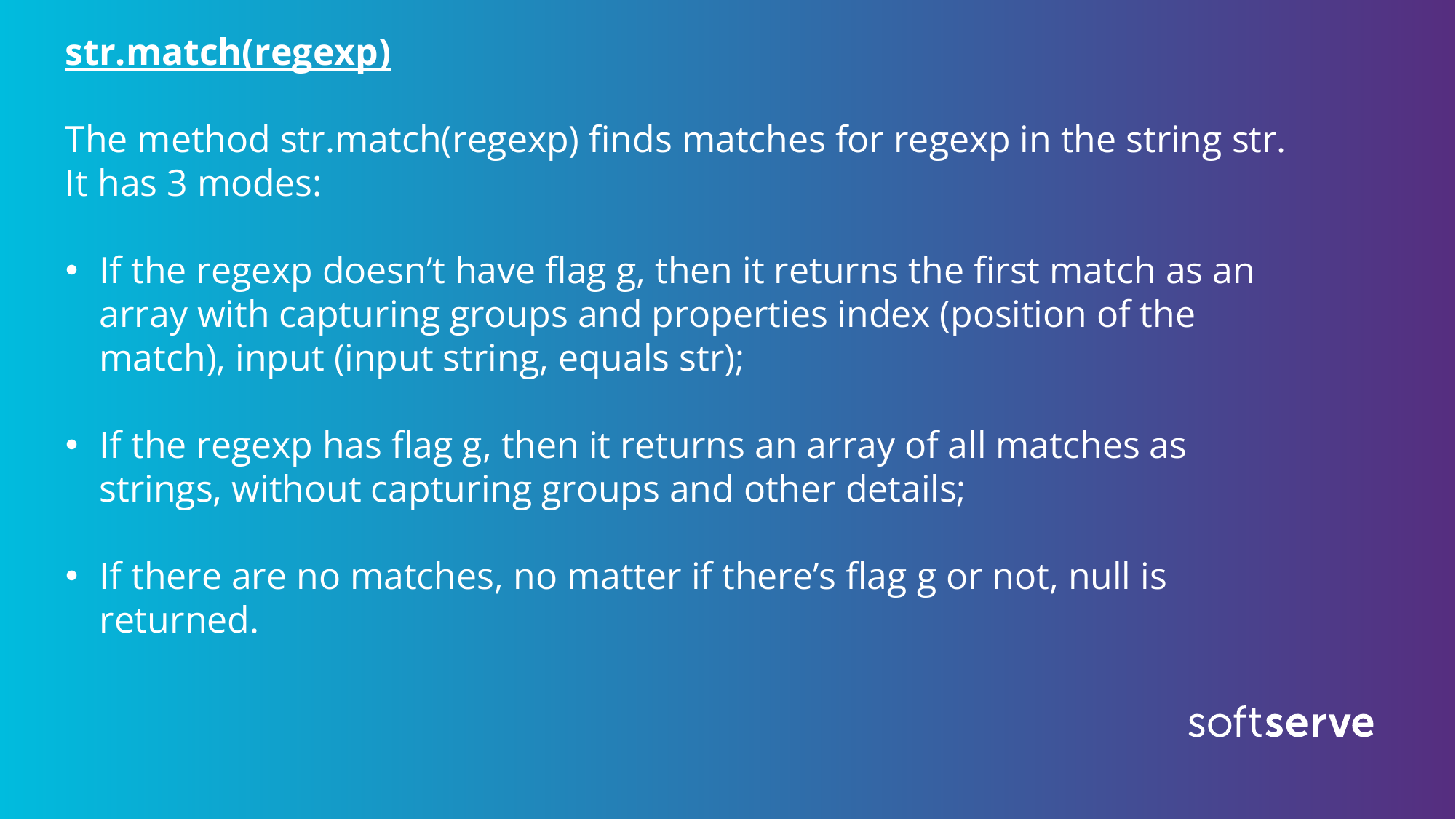

str.match(regexp)

The method str.match(regexp) finds matches for regexp in the string str.
It has 3 modes:

If the regexp doesn’t have flag g, then it returns the first match as an array with capturing groups and properties index (position of the match), input (input string, equals str);

If the regexp has flag g, then it returns an array of all matches as strings, without capturing groups and other details;

If there are no matches, no matter if there’s flag g or not, null is returned.